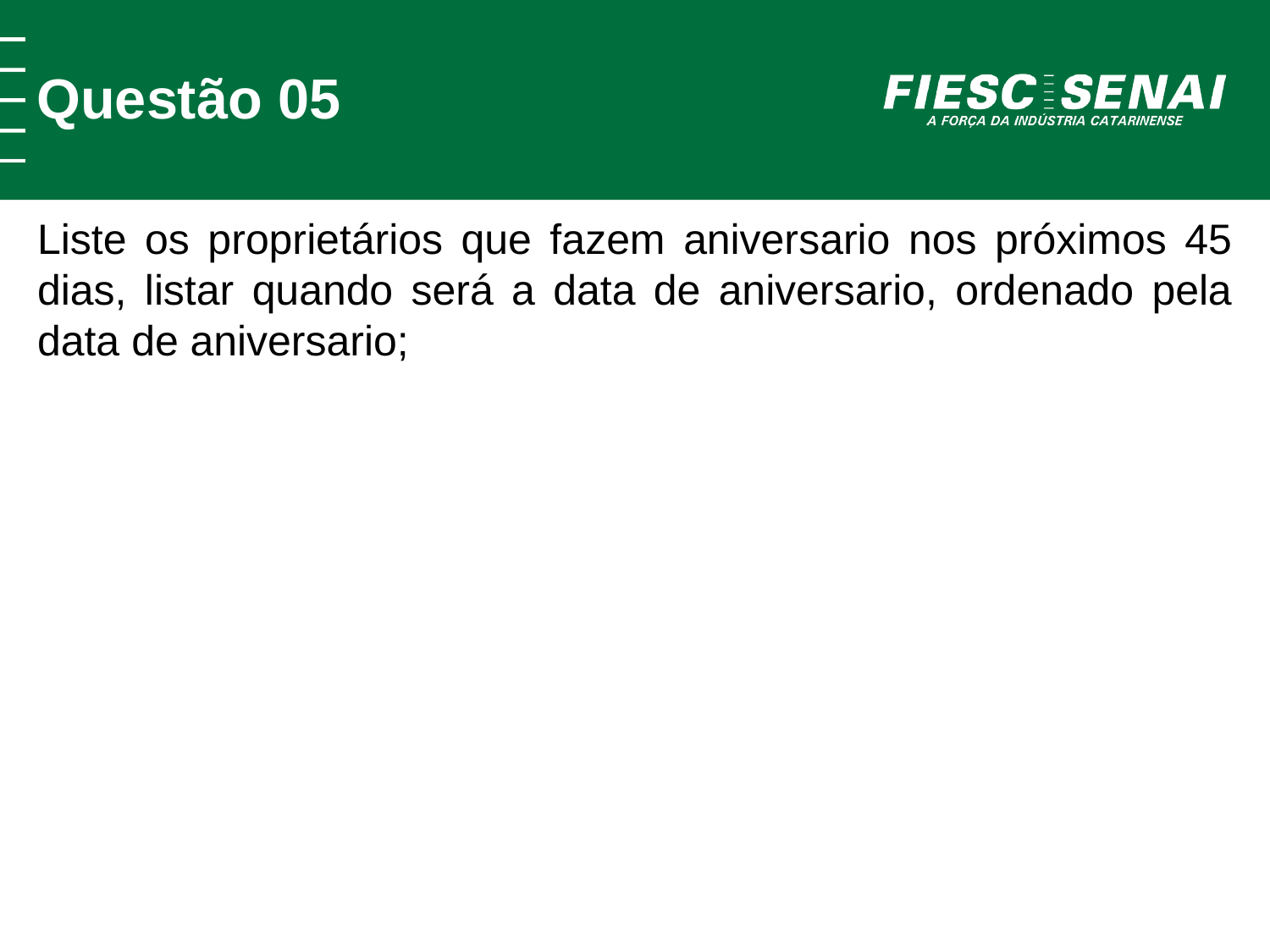

Questão 05
Liste os proprietários que fazem aniversario nos próximos 45 dias, listar quando será a data de aniversario, ordenado pela data de aniversario;